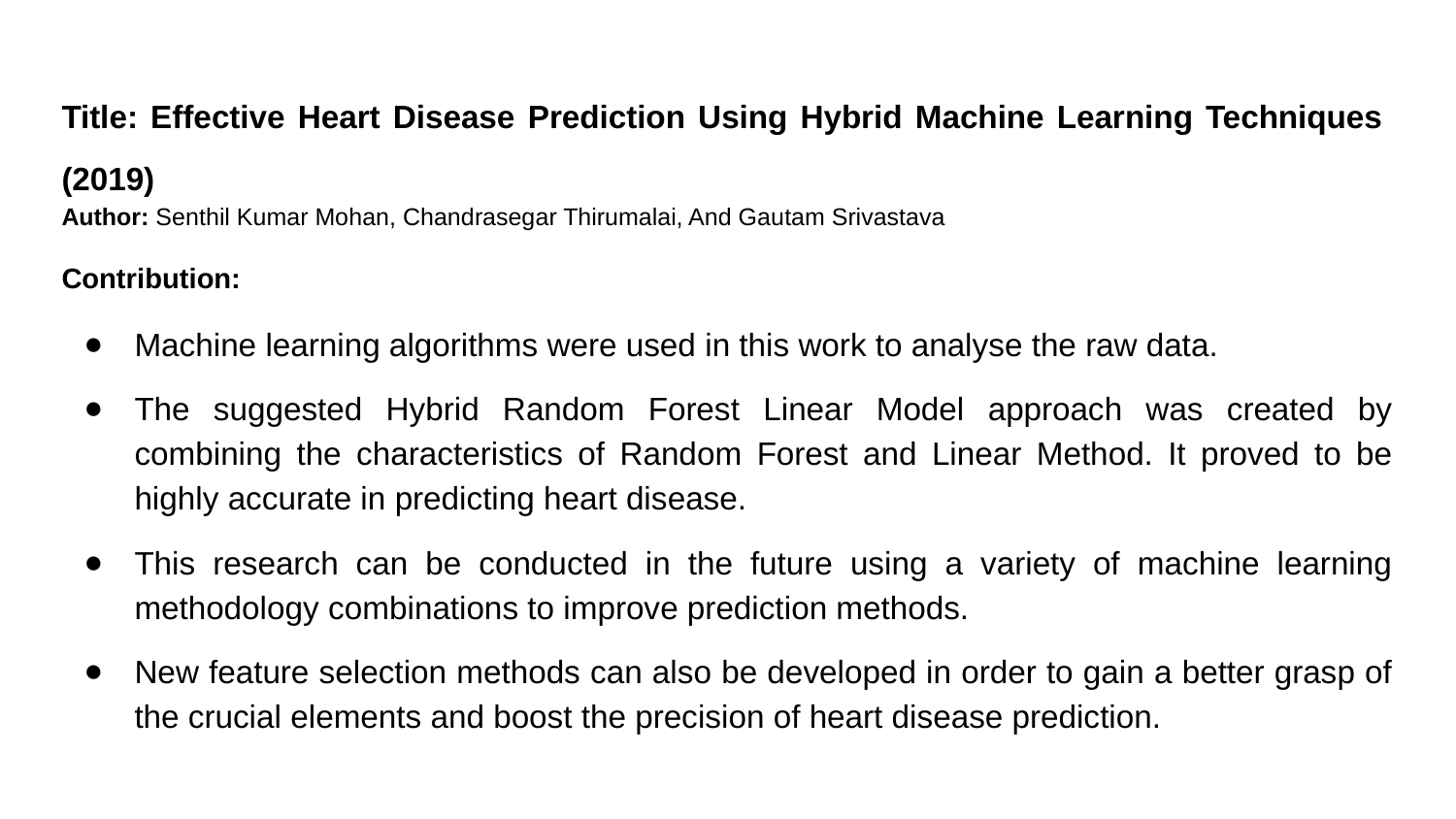

Title: Effective Heart Disease Prediction Using Hybrid Machine Learning Techniques  (2019)
Author: Senthil Kumar Mohan, Chandrasegar Thirumalai, And Gautam Srivastava
Contribution:
Machine learning algorithms were used in this work to analyse the raw data.
The suggested Hybrid Random Forest Linear Model approach was created by combining the characteristics of Random Forest and Linear Method. It proved to be highly accurate in predicting heart disease.
This research can be conducted in the future using a variety of machine learning methodology combinations to improve prediction methods.
New feature selection methods can also be developed in order to gain a better grasp of the crucial elements and boost the precision of heart disease prediction.